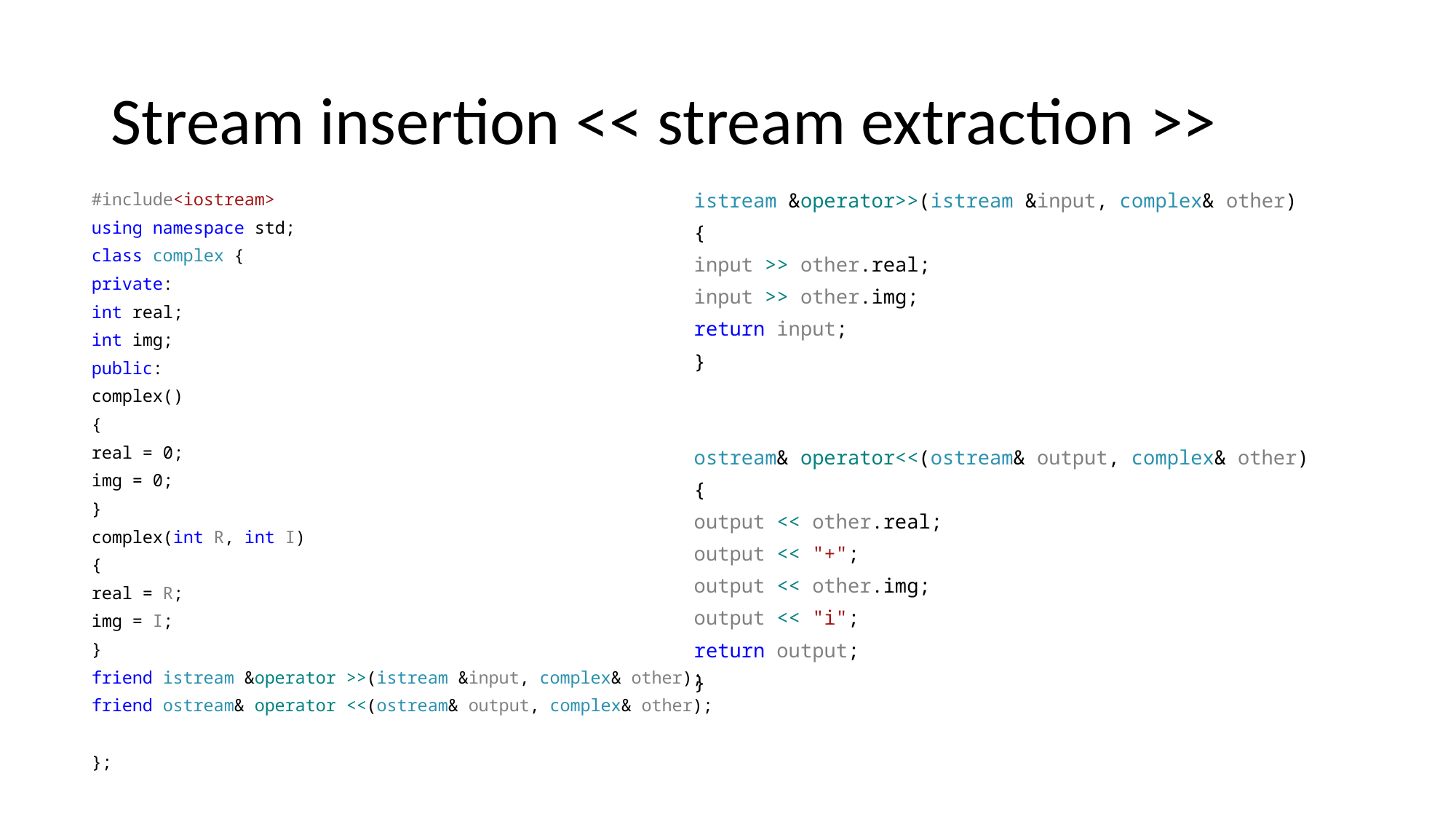

# Stream insertion << stream extraction >>
#include<iostream>
using namespace std;
class complex {
private:
int real;
int img;
public:
complex()
{
real = 0;
img = 0;
}
complex(int R, int I)
{
real = R;
img = I;
}
friend istream &operator >>(istream &input, complex& other);
friend ostream& operator <<(ostream& output, complex& other);

};
istream &operator>>(istream &input, complex& other)
{
input >> other.real;
input >> other.img;
return input;
}

ostream& operator<<(ostream& output, complex& other)
{
output << other.real;
output << "+";
output << other.img;
output << "i";
return output;
}